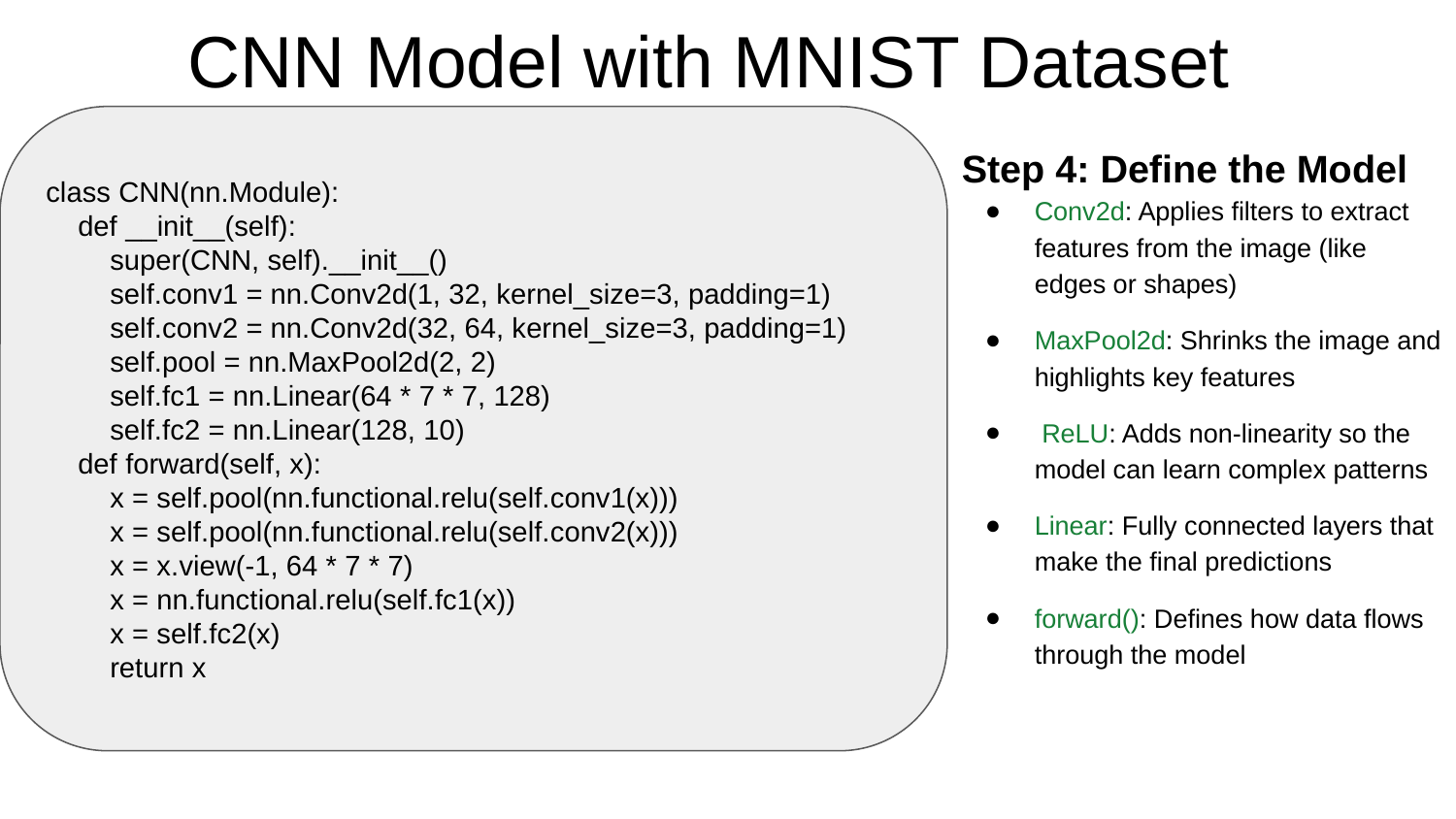

# CNN Model with MNIST Dataset
class CNN(nn.Module):
    def __init__(self):
        super(CNN, self).__init__()
        self.conv1 = nn.Conv2d(1, 32, kernel_size=3, padding=1)
        self.conv2 = nn.Conv2d(32, 64, kernel_size=3, padding=1)
        self.pool = nn.MaxPool2d(2, 2)
        self.fc1 = nn.Linear(64 * 7 * 7, 128)
        self.fc2 = nn.Linear(128, 10)
    def forward(self, x):
        x = self.pool(nn.functional.relu(self.conv1(x)))
        x = self.pool(nn.functional.relu(self.conv2(x)))
        x = x.view(-1, 64 * 7 * 7)
        x = nn.functional.relu(self.fc1(x))
        x = self.fc2(x)
        return x
Step 4: Define the Model
Conv2d: Applies filters to extract features from the image (like edges or shapes)
MaxPool2d: Shrinks the image and highlights key features
 ReLU: Adds non-linearity so the model can learn complex patterns
Linear: Fully connected layers that make the final predictions
forward(): Defines how data flows through the model